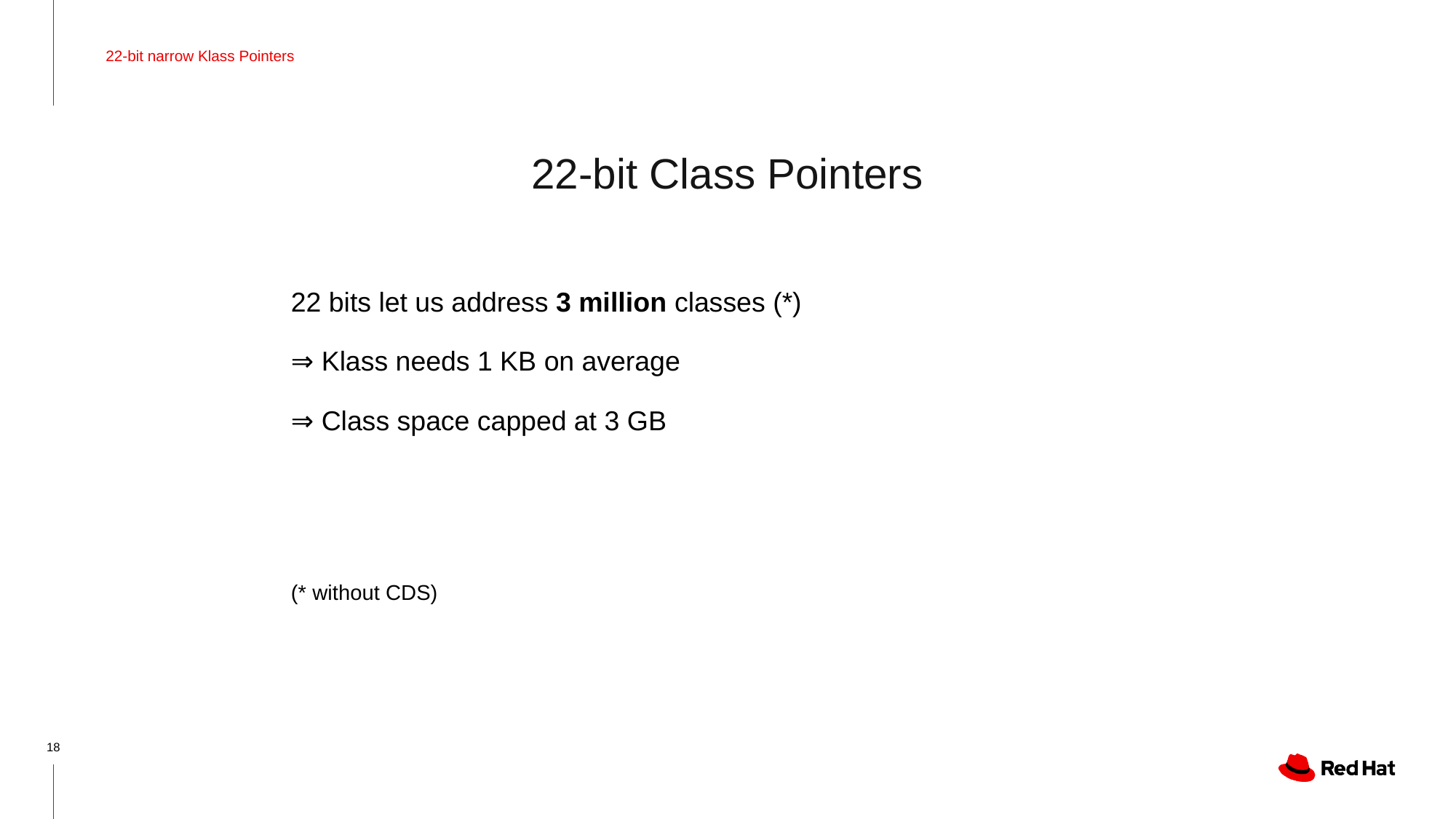

22-bit narrow Klass Pointers
# 22-bit Class Pointers
22 bits let us address 3 million classes (*)
⇒ Klass needs 1 KB on average
⇒ Class space capped at 3 GB

(* without CDS)
18